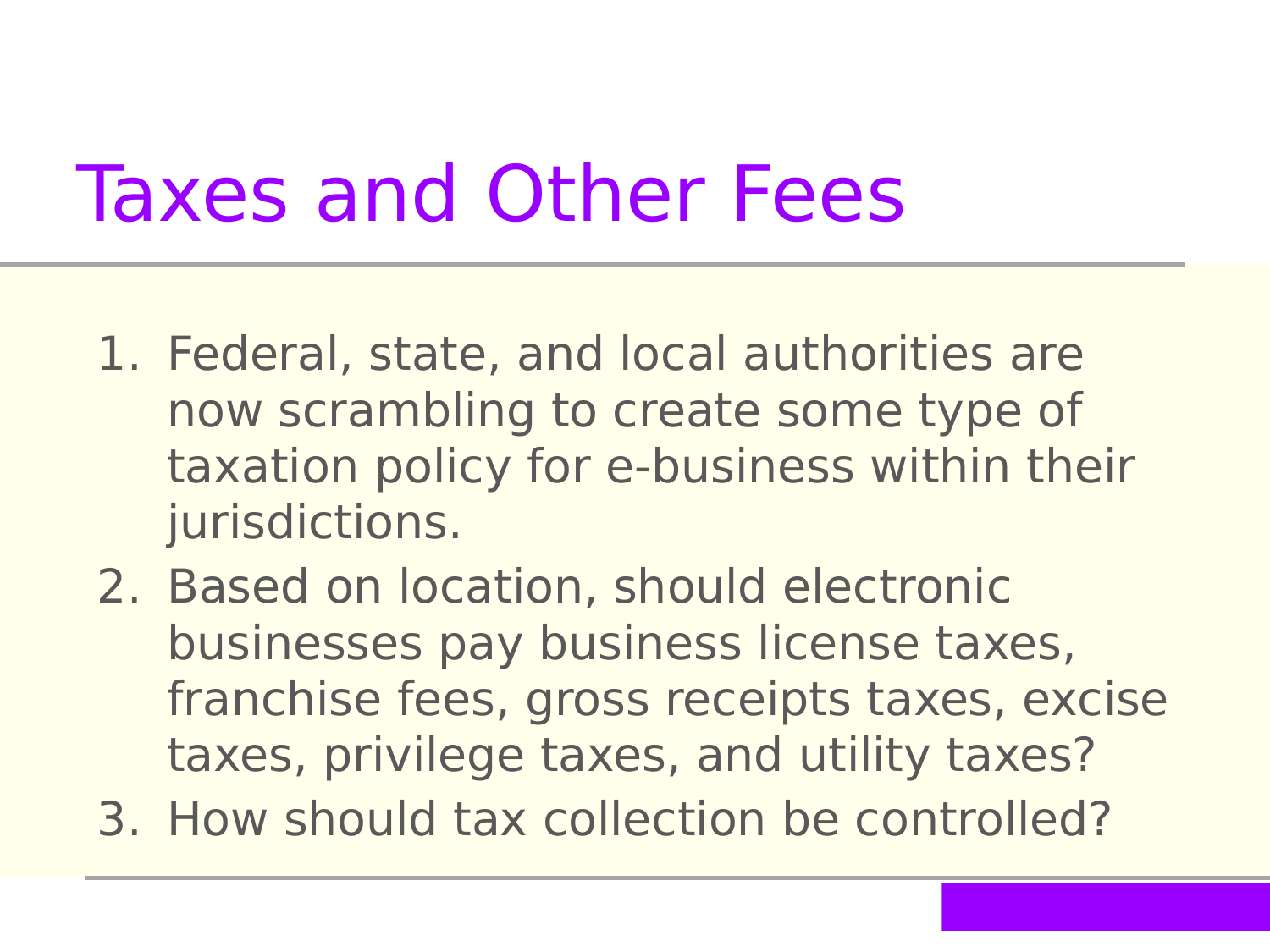

Taxes and Other Fees
Federal, state, and local authorities are now scrambling to create some type of taxation policy for e-business within their jurisdictions.
Based on location, should electronic businesses pay business license taxes, franchise fees, gross receipts taxes, excise taxes, privilege taxes, and utility taxes?
How should tax collection be controlled?